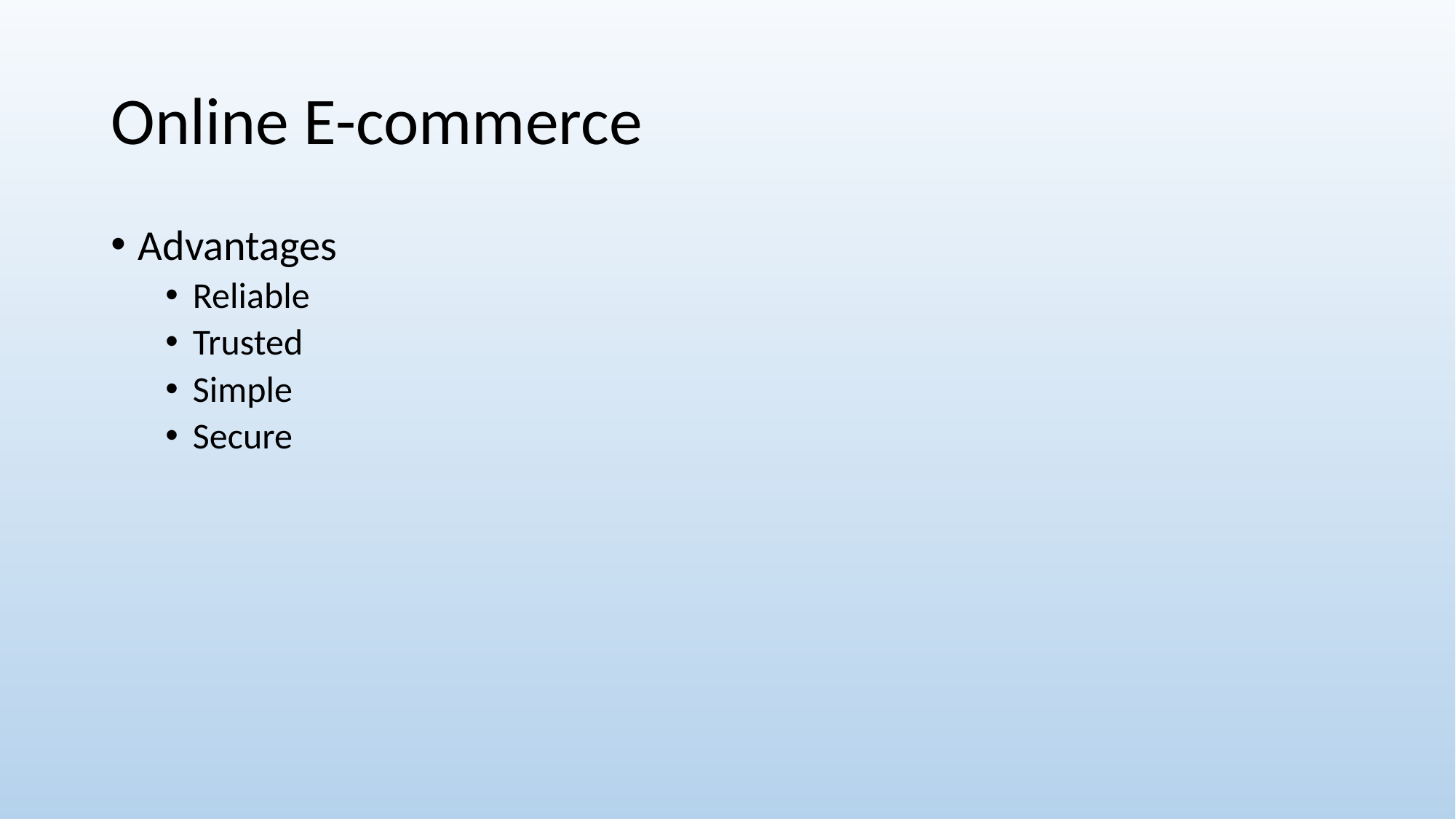

# Online E-commerce
Advantages
Reliable
Trusted
Simple
Secure